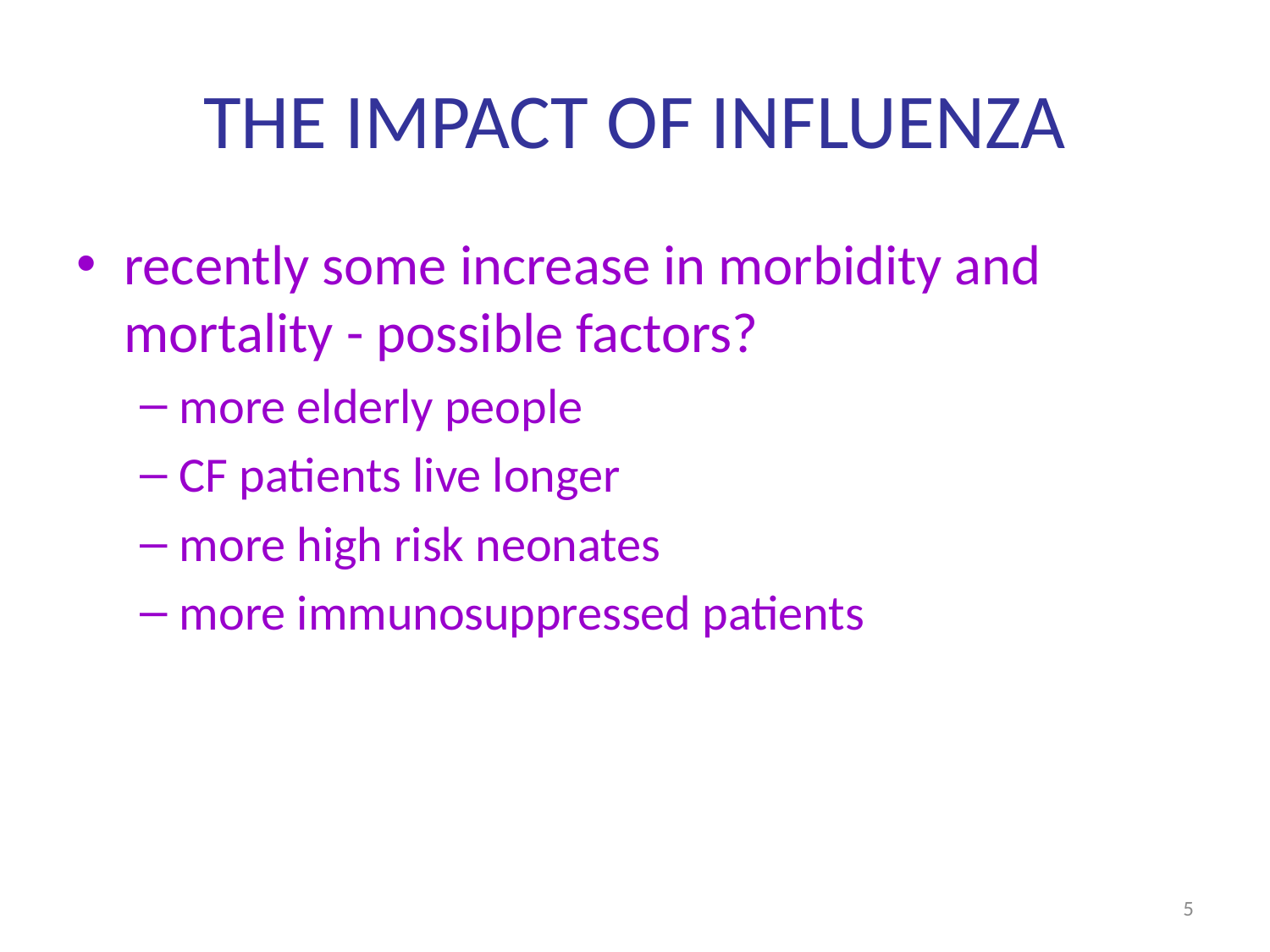

# THE IMPACT OF INFLUENZA
recently some increase in morbidity and mortality - possible factors?
more elderly people
CF patients live longer
more high risk neonates
more immunosuppressed patients
5